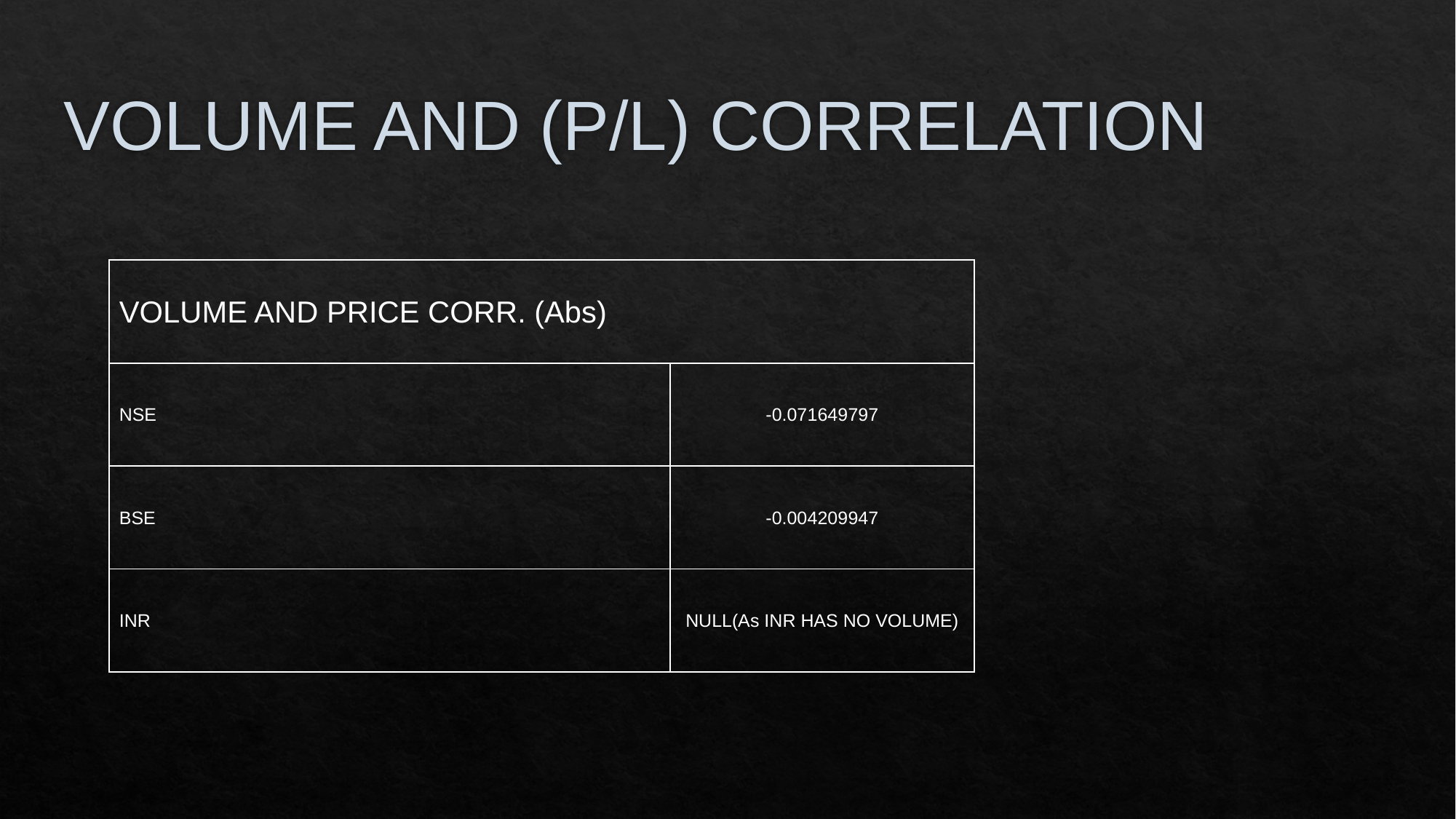

# VOLUME AND (P/L) CORRELATION
| VOLUME AND PRICE CORR. (Abs) |  |
| --- | --- |
| NSE | -0.071649797 |
| BSE | -0.004209947 |
| INR | NULL(As INR HAS NO VOLUME) |